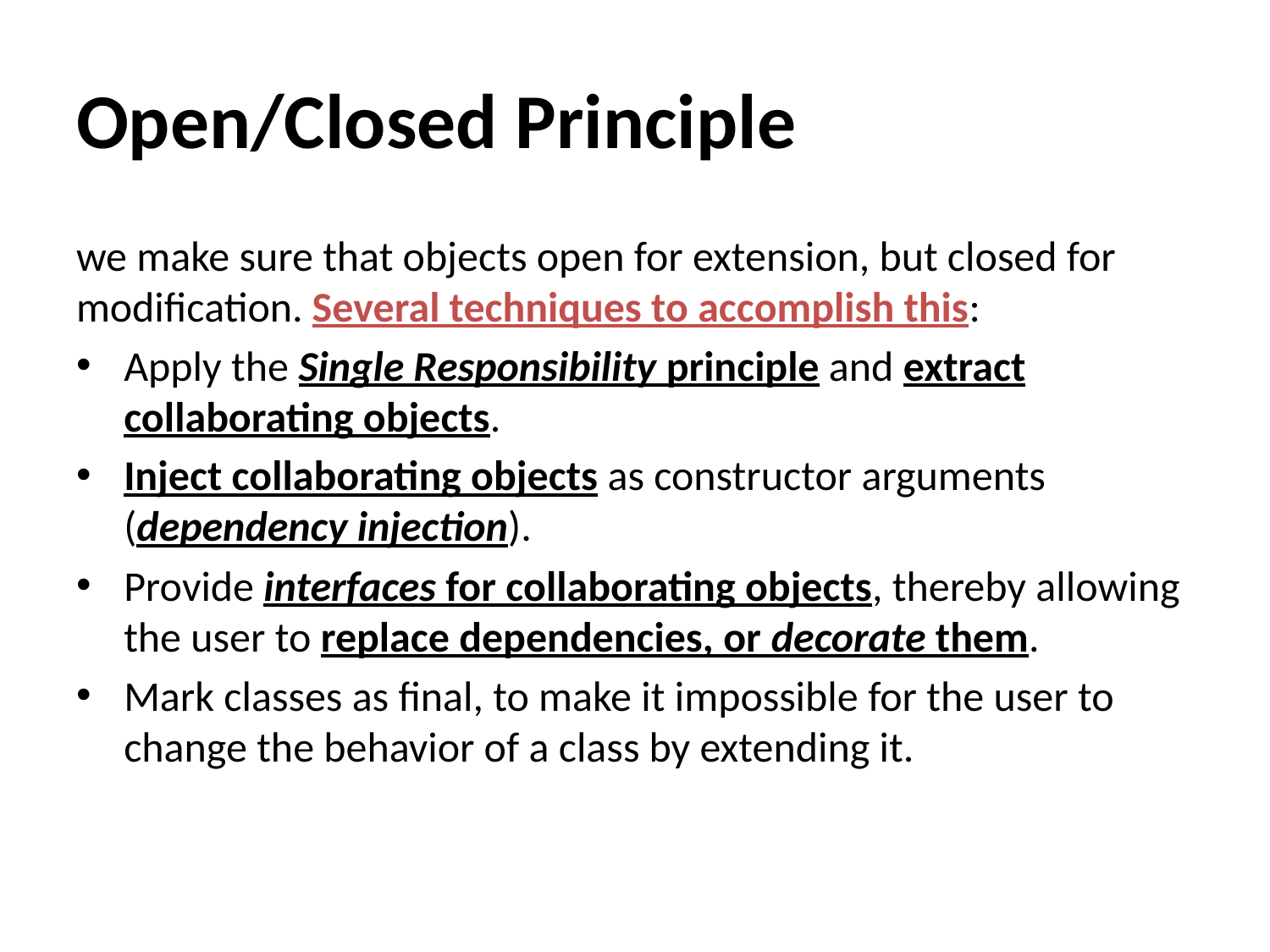

# Open/Closed Principle
we make sure that objects open for extension, but closed for modification. Several techniques to accomplish this:
Apply the Single Responsibility principle and extract collaborating objects.
Inject collaborating objects as constructor arguments (dependency injection).
Provide interfaces for collaborating objects, thereby allowing the user to replace dependencies, or decorate them.
Mark classes as final, to make it impossible for the user to change the behavior of a class by extending it.